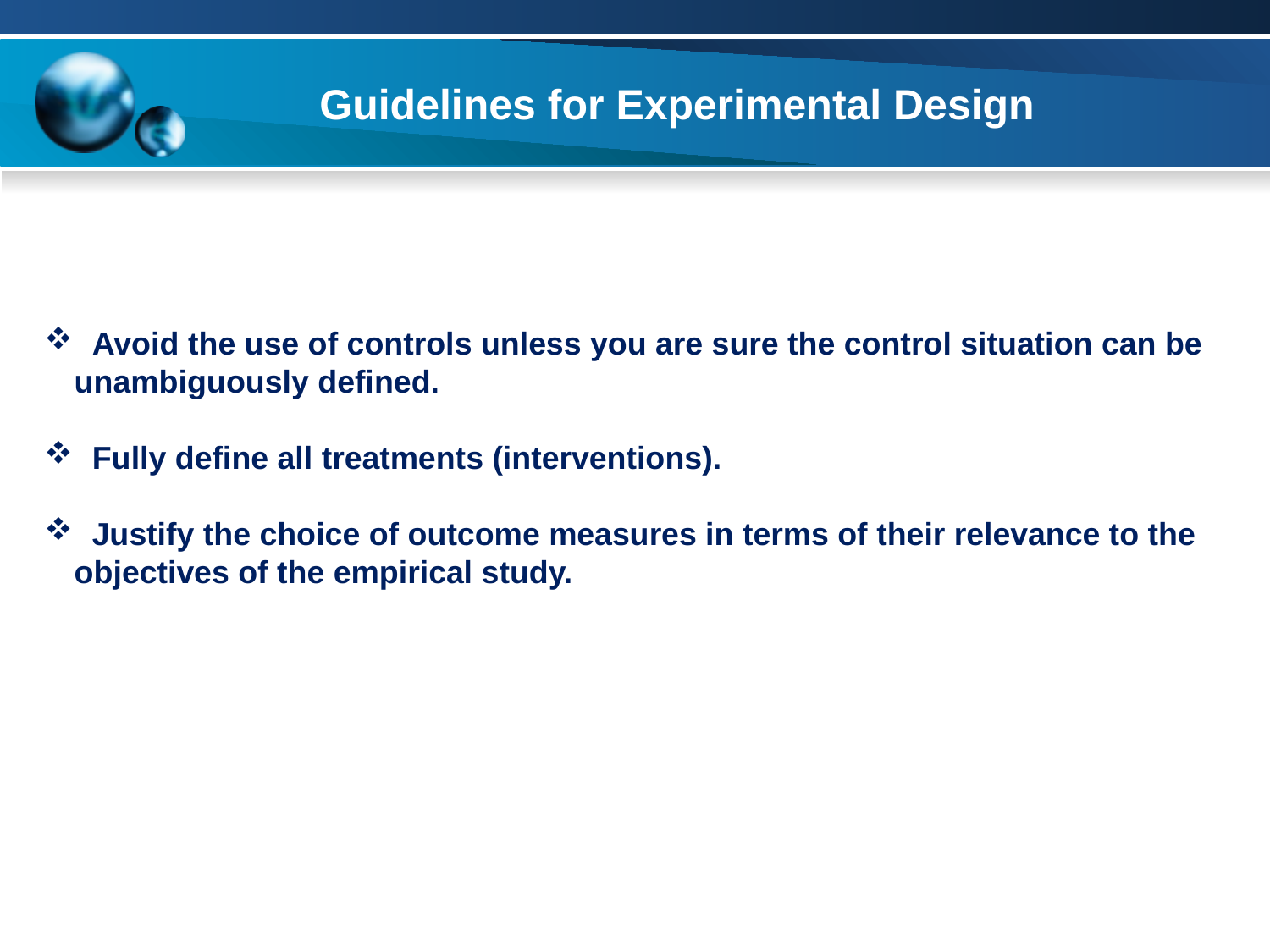

# Guidelines for Experimental Design

  Avoid the use of controls unless you are sure the control situation can be unambiguously defined.

  Fully define all treatments (interventions).

  Justify the choice of outcome measures in terms of their relevance to the objectives of the empirical study.